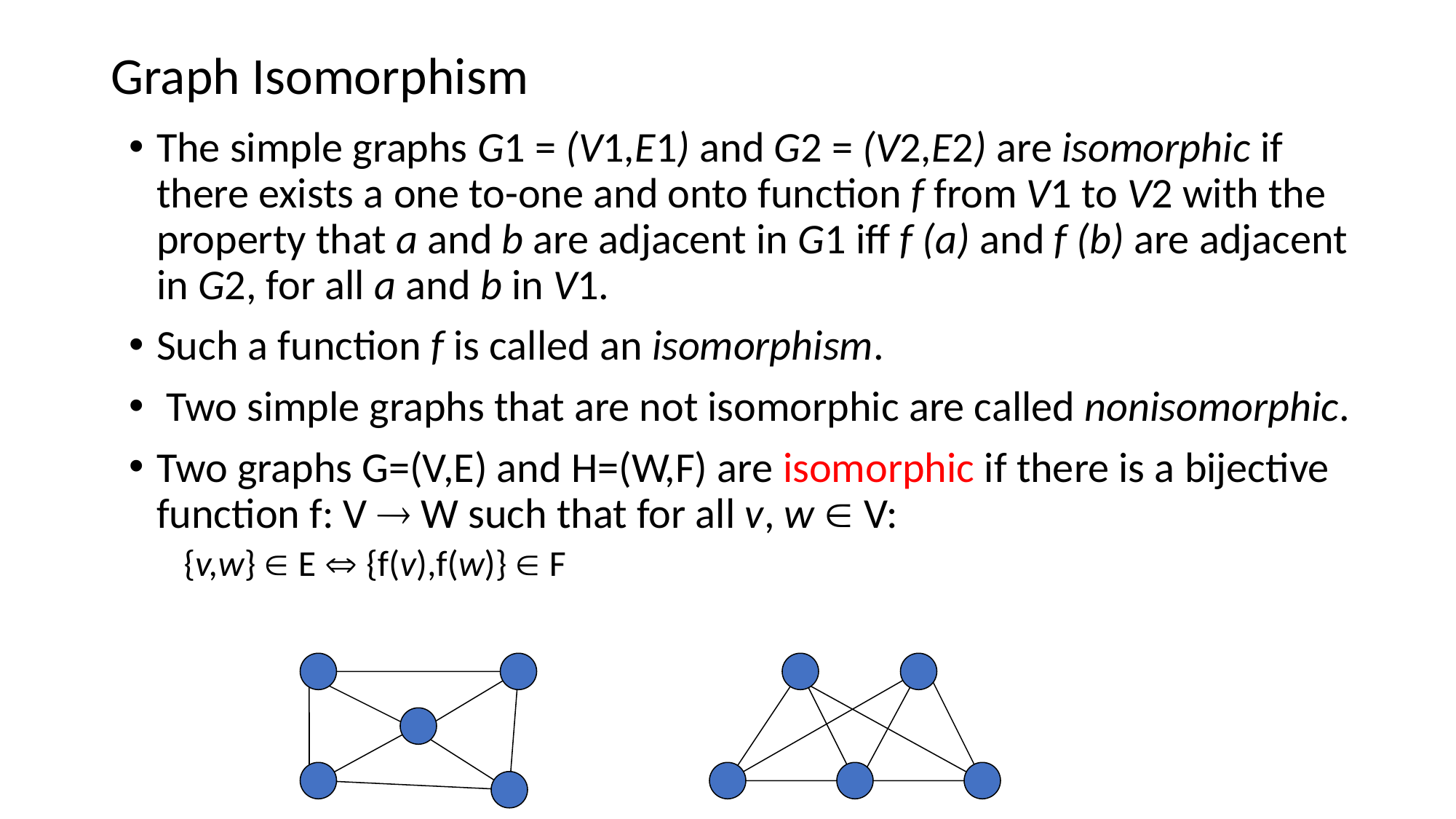

# Graph Isomorphism
The simple graphs G1 = (V1,E1) and G2 = (V2,E2) are isomorphic if there exists a one to-one and onto function f from V1 to V2 with the property that a and b are adjacent in G1 iff f (a) and f (b) are adjacent in G2, for all a and b in V1.
Such a function f is called an isomorphism.
 Two simple graphs that are not isomorphic are called nonisomorphic.
Two graphs G=(V,E) and H=(W,F) are isomorphic if there is a bijective function f: V → W such that for all v, w ∈ V:
{v,w} ∈ E ⇔ {f(v),f(w)} ∈ F